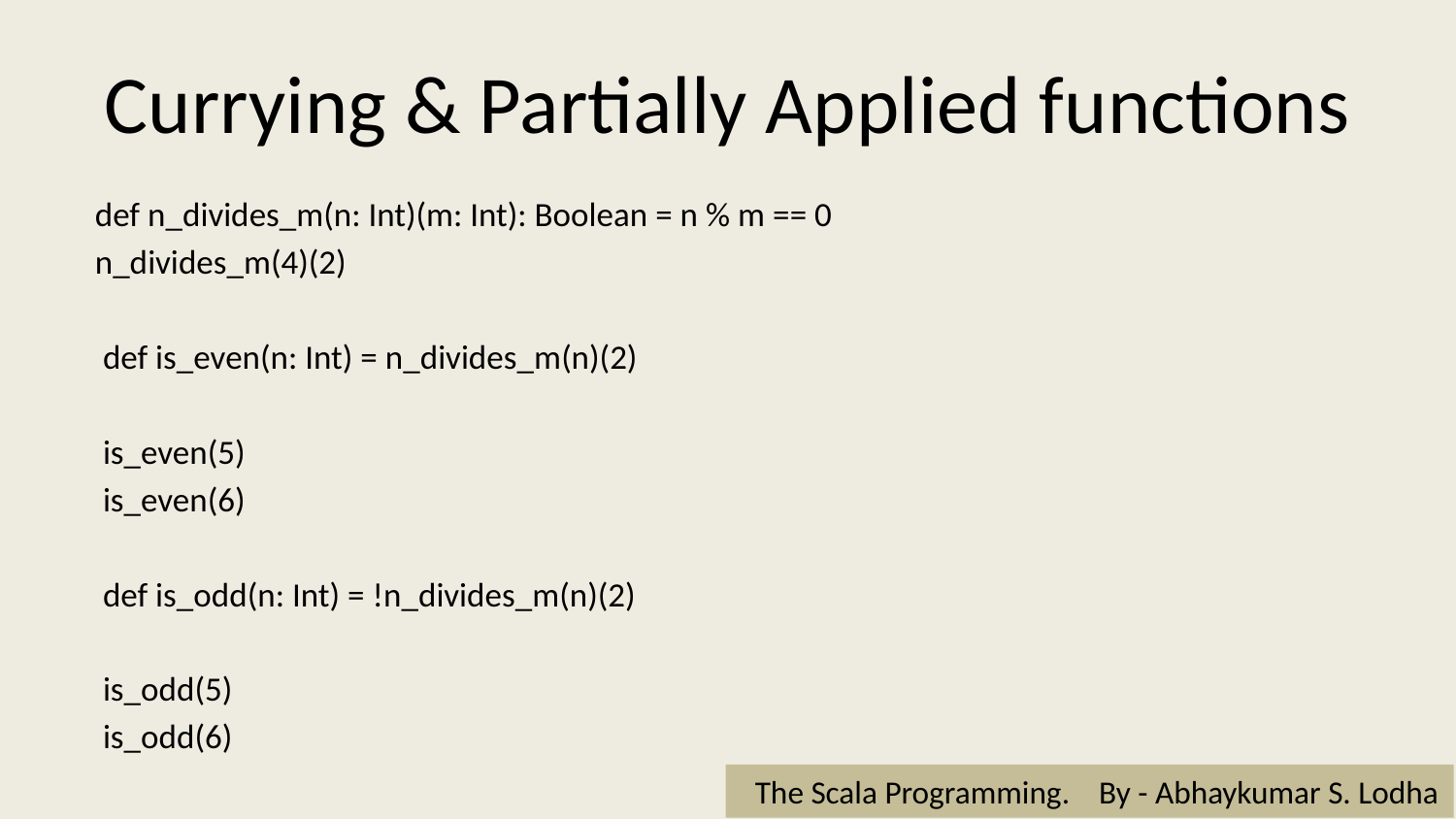

# Currying & Partially Applied functions
 def n_divides_m(n: Int)(m: Int): Boolean = n % m == 0
 n_divides_m(4)(2)

  def is_even(n: Int) = n_divides_m(n)(2)

  is_even(5)
  is_even(6)

  def is_odd(n: Int) = !n_divides_m(n)(2)

  is_odd(5)
  is_odd(6)